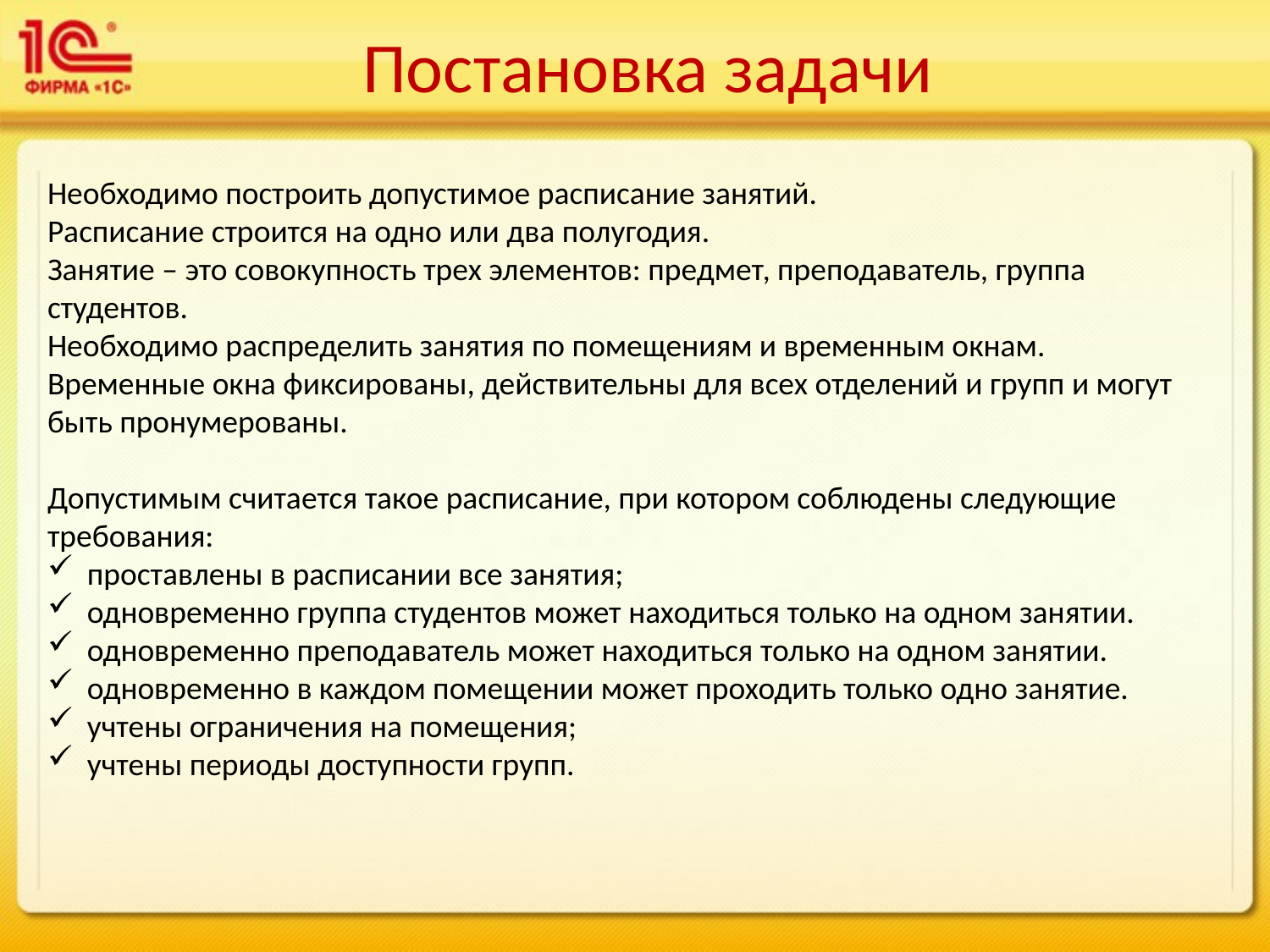

Постановка задачи
Необходимо построить допустимое расписание занятий.
Расписание строится на одно или два полугодия.
Занятие – это совокупность трех элементов: предмет, преподаватель, группа студентов.
Необходимо распределить занятия по помещениям и временным окнам.
Временные окна фиксированы, действительны для всех отделений и групп и могут быть пронумерованы.

Допустимым считается такое расписание, при котором соблюдены следующие требования:
проставлены в расписании все занятия;
одновременно группа студентов может находиться только на одном занятии.
одновременно преподаватель может находиться только на одном занятии.
одновременно в каждом помещении может проходить только одно занятие.
учтены ограничения на помещения;
учтены периоды доступности групп.